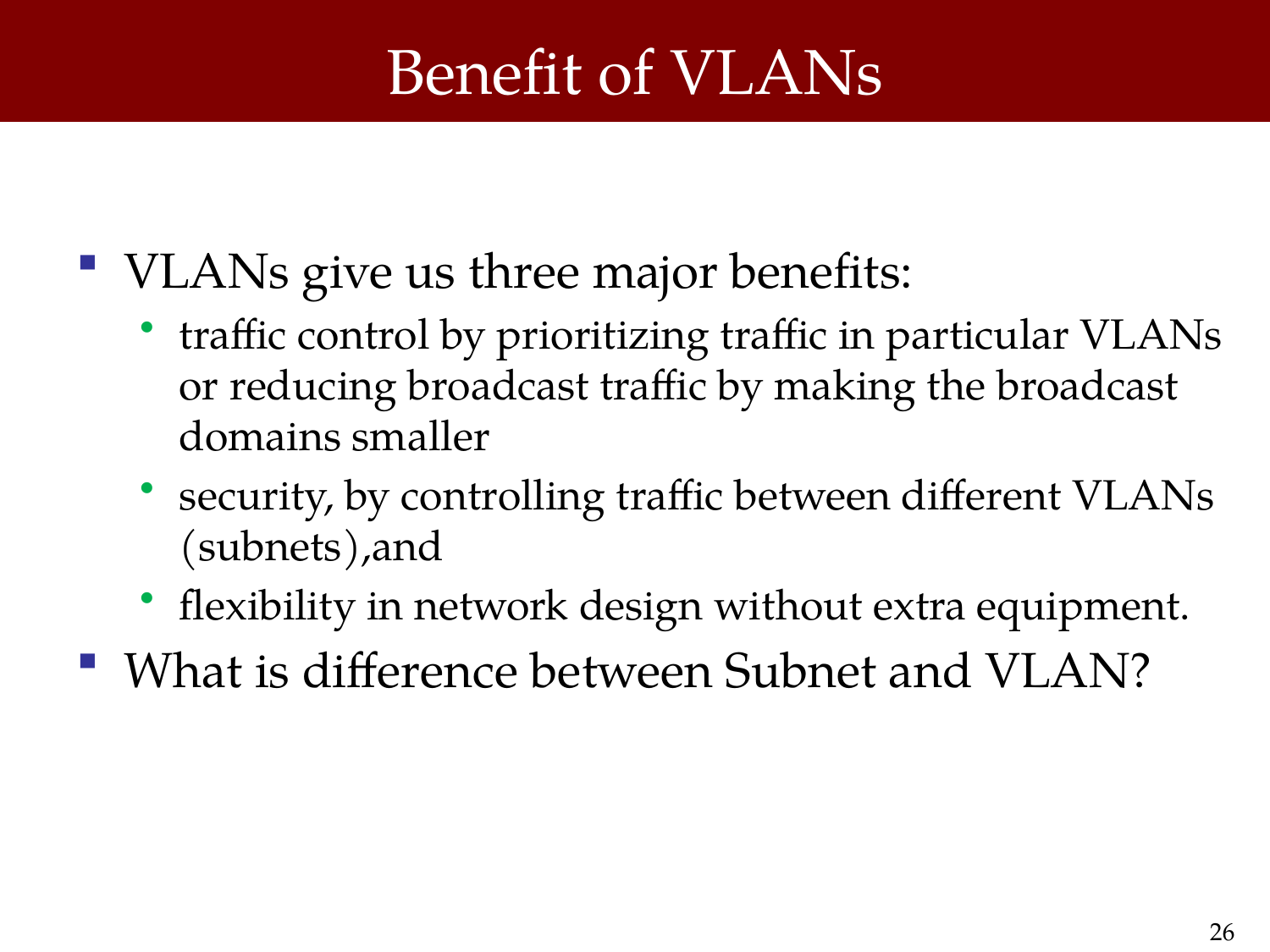

# Benefit of VLANs
VLANs give us three major benefits:
traffic control by prioritizing traffic in particular VLANs or reducing broadcast traffic by making the broadcast domains smaller
security, by controlling traffic between different VLANs (subnets),and
flexibility in network design without extra equipment.
What is difference between Subnet and VLAN?
26